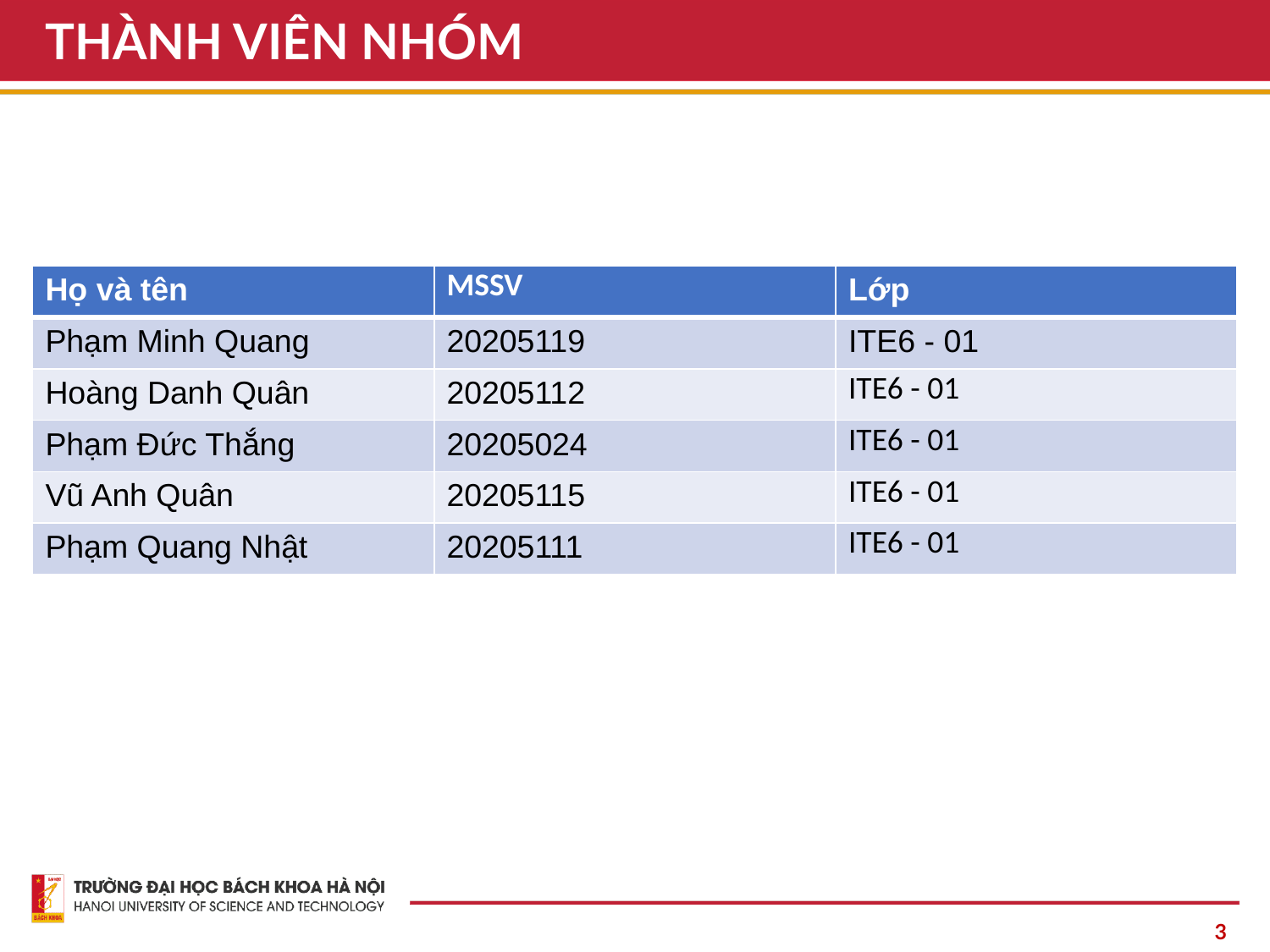

# THÀNH VIÊN NHÓM
| Họ và tên | MSSV | Lớp |
| --- | --- | --- |
| Phạm Minh Quang | 20205119 | ITE6 - 01 |
| Hoàng Danh Quân | 20205112 | ITE6 - 01 |
| Phạm Đức Thắng | 20205024 | ITE6 - 01 |
| Vũ Anh Quân | 20205115 | ITE6 - 01 |
| Phạm Quang Nhật | 20205111 | ITE6 - 01 |
3